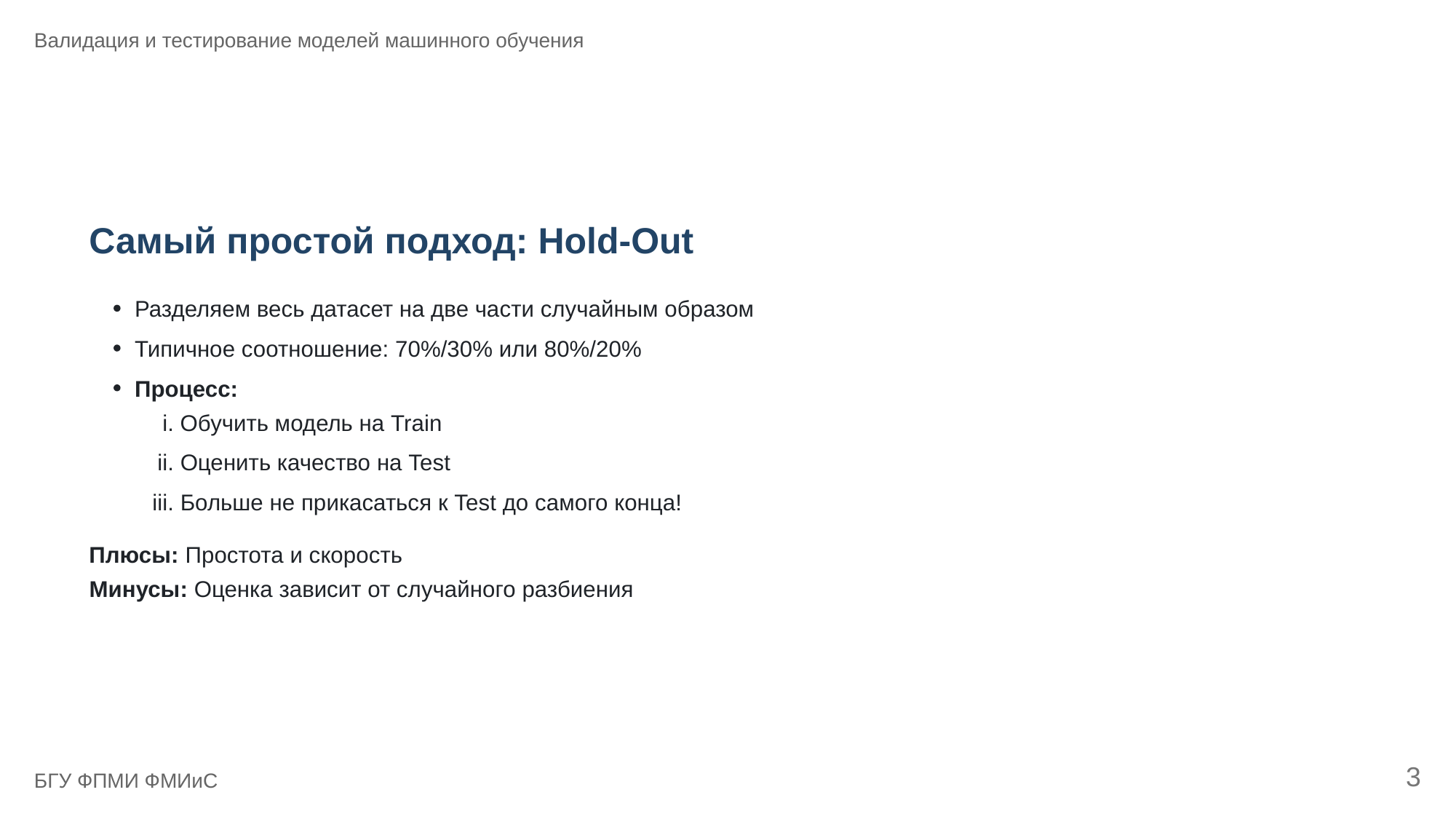

Валидация и тестирование моделей машинного обучения
Самый простой подход: Hold-Out
Разделяем весь датасет на две части случайным образом

Типичное соотношение: 70%/30% или 80%/20%

Процесс:

i. Обучить модель на Train
ii. Оценить качество на Test
iii. Больше не прикасаться к Test до самого конца!
Плюсы: Простота и скорость
Минусы: Оценка зависит от случайного разбиения
3
БГУ ФПМИ ФМИиС